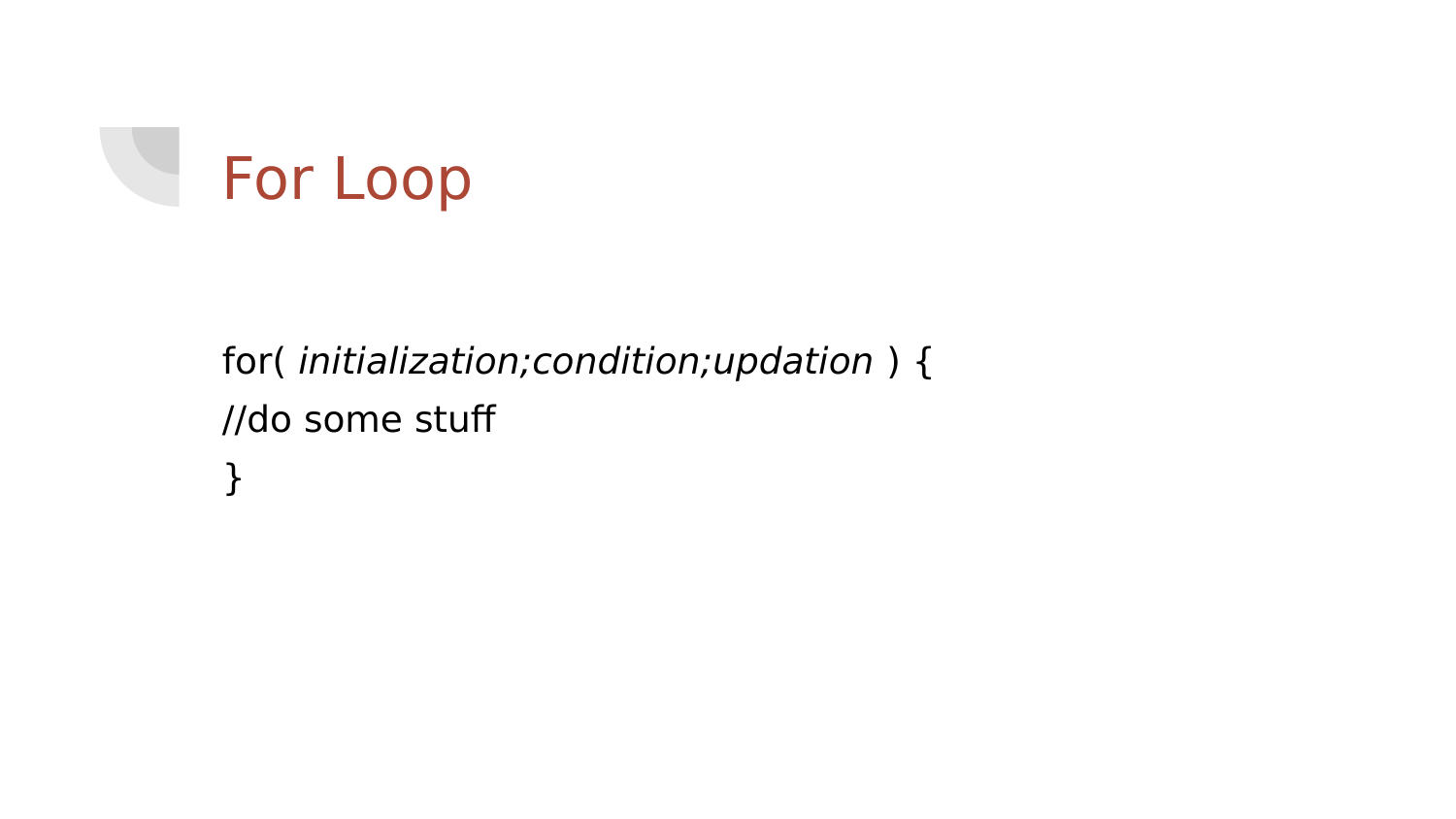

# For Loop

for( initialization;condition;updation ) {
//do some stuff
}